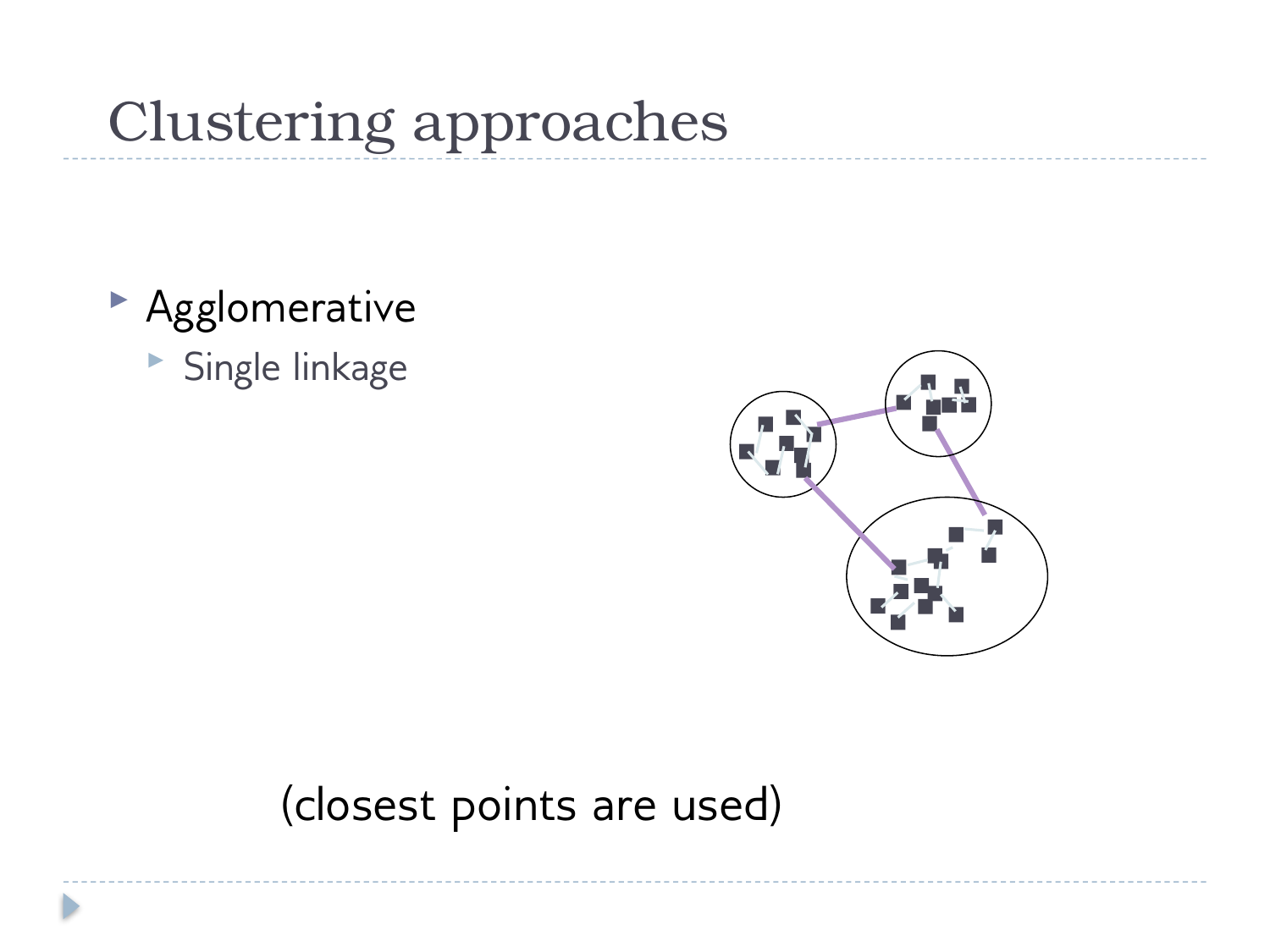

# Clustering approaches
Agglomerative
Single linkage

(closest points are used)